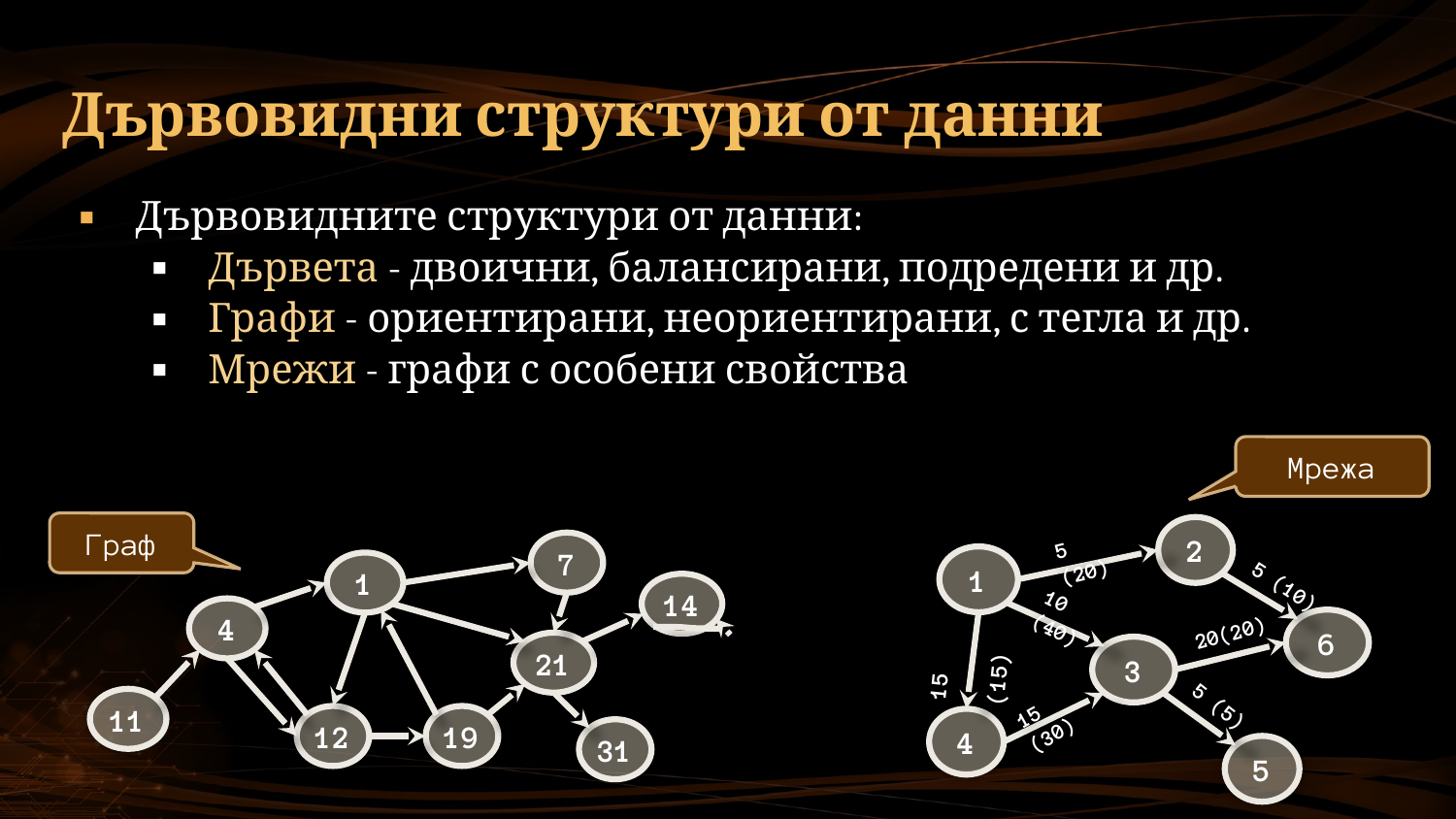

# Дървовидни структури от данни
Дървовидните структури от данни:
Дървета - двоични, балансирани, подредени и др.
Графи - ориентирани, неориентирани, с тегла и др.
Мрежи - графи с особени свойства

Мрежа
Граф
2
5 (20)
1
5 (10)
10 (40)
20(20)
6
3
15

(15)
15 (30)
5 (5)
4
5
7
1
14
4
21
11
12
19
31